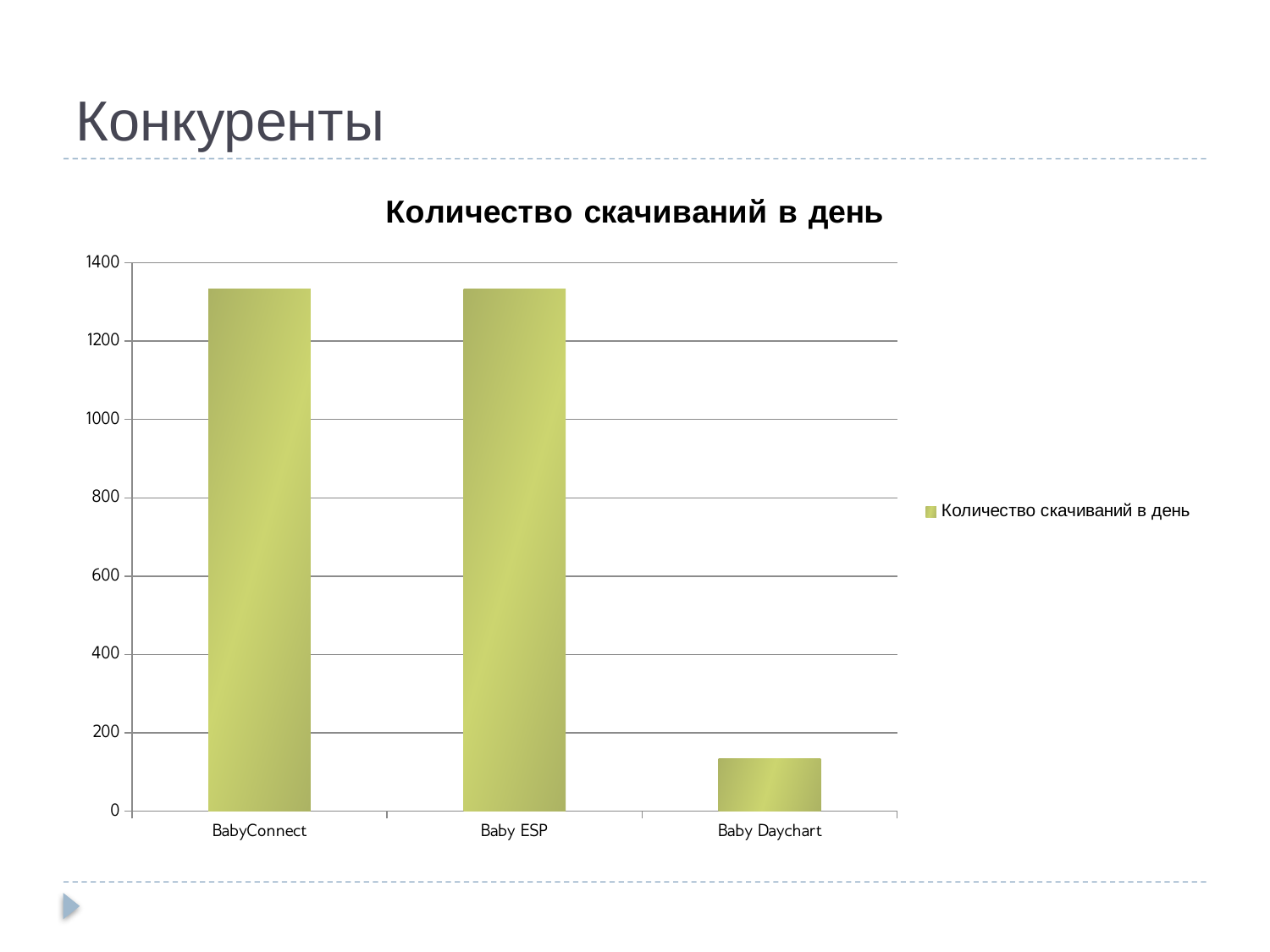

# Конкуренты

### Chart:

| Category | Количество скачиваний в день |
|---|---|
| BabyConnect | 1333.0 |
| Baby ESP | 1333.0 |
| Baby Daychart | 133.0 |